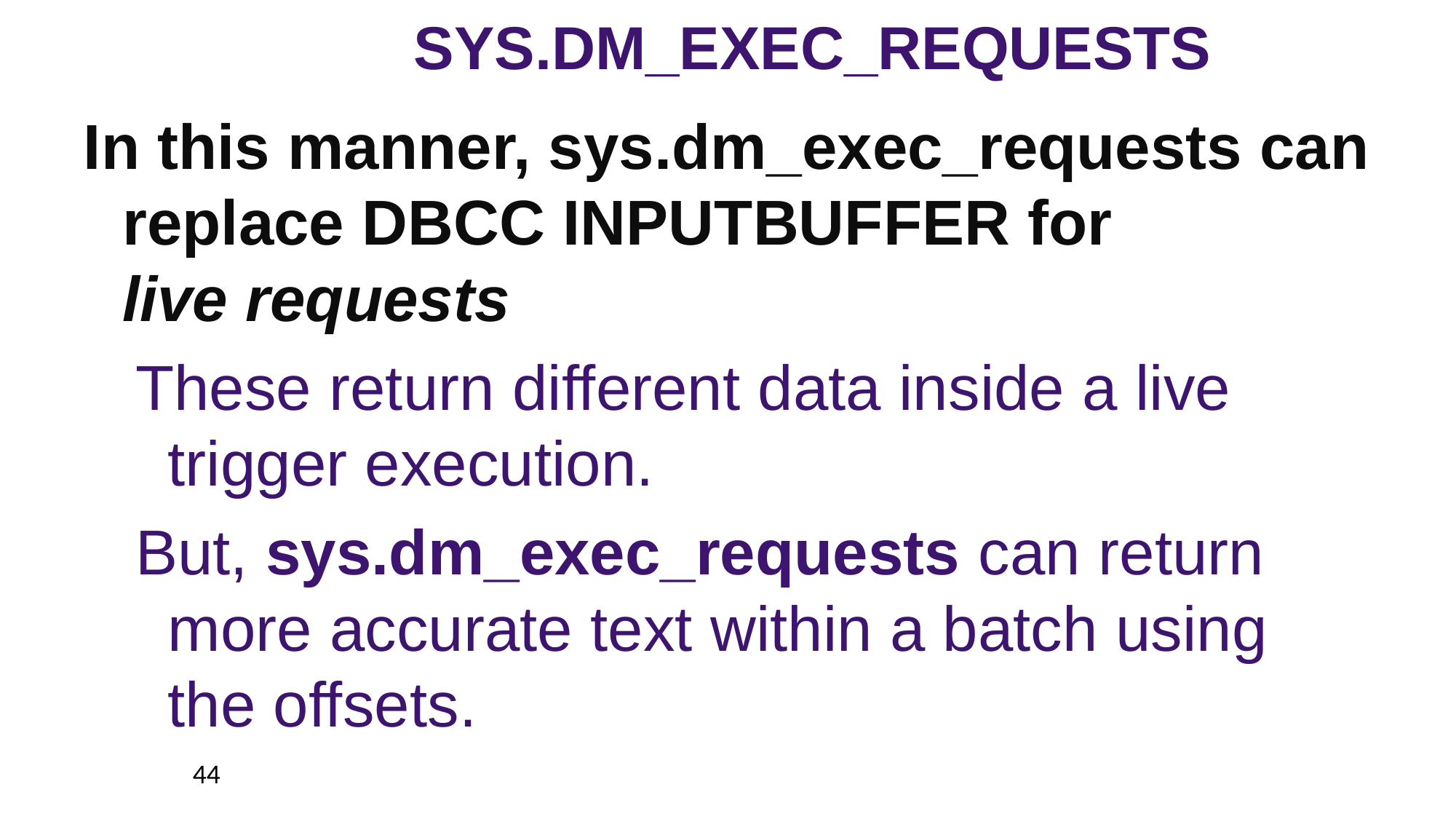

# sys.dm_exec_requests
In this manner, sys.dm_exec_requests can replace DBCC INPUTBUFFER for
live requests
These return different data inside a live trigger execution.
But, sys.dm_exec_requests can return more accurate text within a batch using the offsets.

44